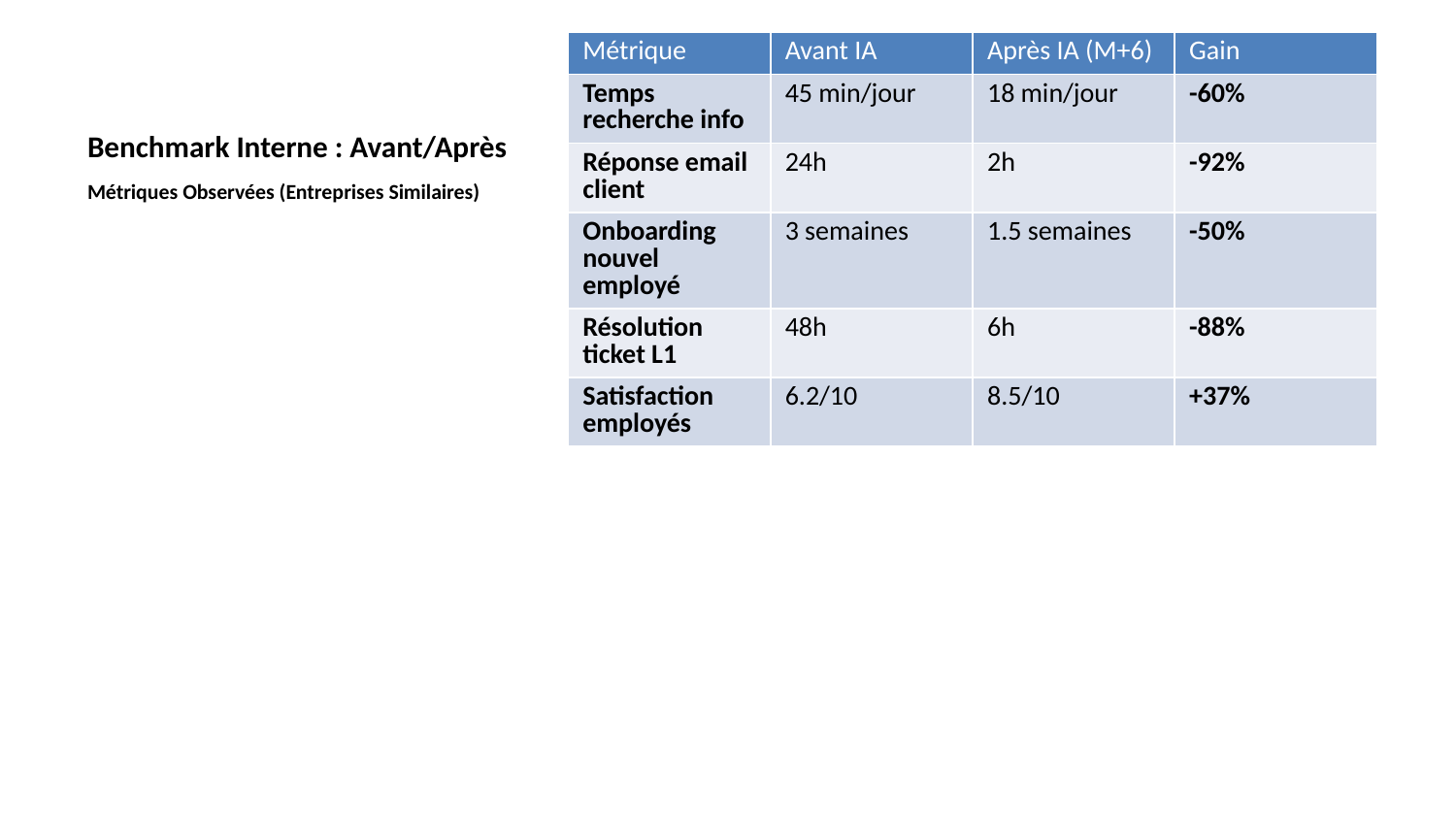

| Métrique | Avant IA | Après IA (M+6) | Gain |
| --- | --- | --- | --- |
| Temps recherche info | 45 min/jour | 18 min/jour | -60% |
| Réponse email client | 24h | 2h | -92% |
| Onboarding nouvel employé | 3 semaines | 1.5 semaines | -50% |
| Résolution ticket L1 | 48h | 6h | -88% |
| Satisfaction employés | 6.2/10 | 8.5/10 | +37% |
# Benchmark Interne : Avant/Après
Métriques Observées (Entreprises Similaires)